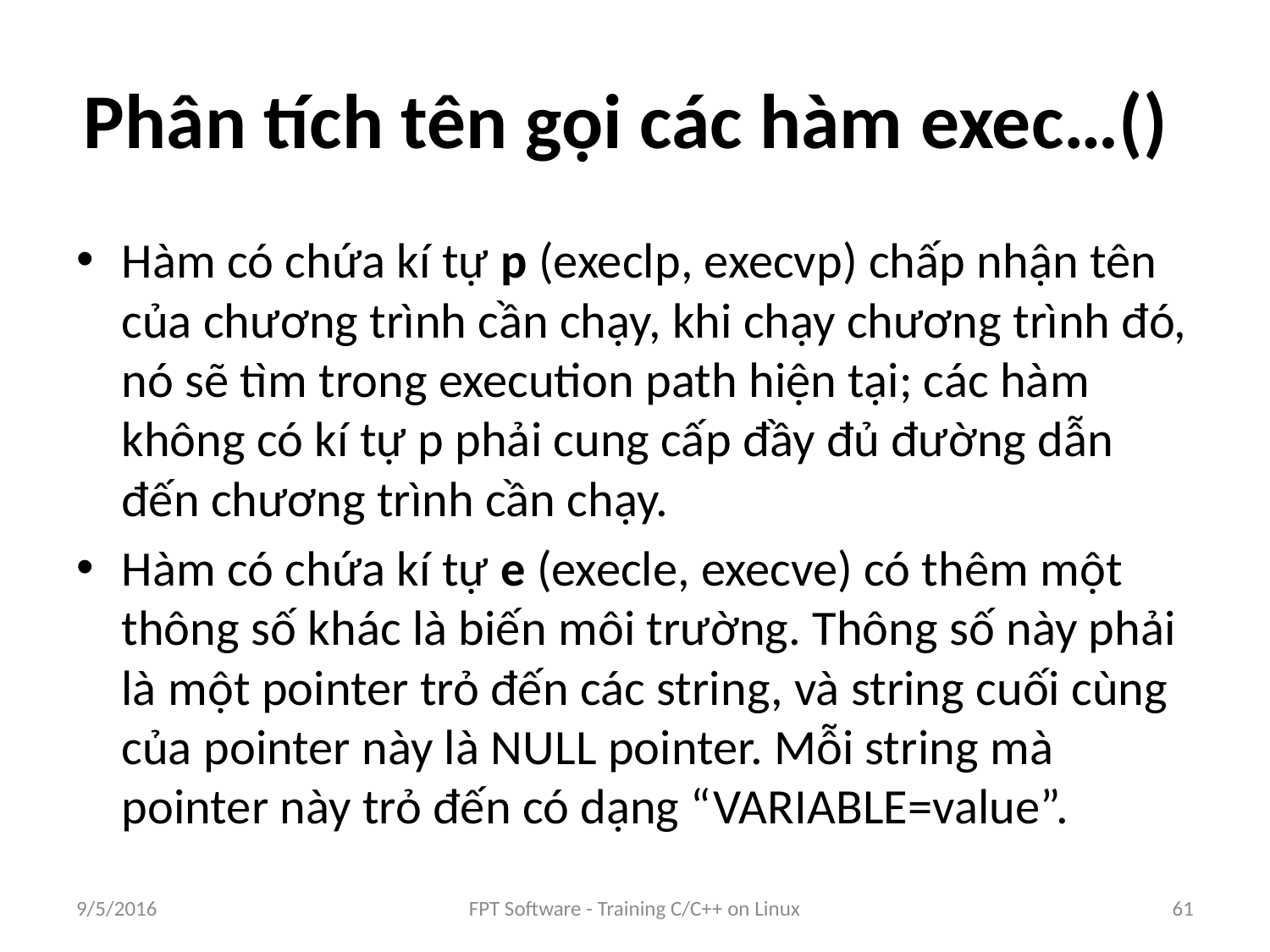

# Phân tích tên gọi các hàm exec…()
Hàm có chứa kí tự p (execlp, execvp) chấp nhận tên của chương trình cần chạy, khi chạy chương trình đó, nó sẽ tìm trong execution path hiện tại; các hàm không có kí tự p phải cung cấp đầy đủ đường dẫn đến chương trình cần chạy.
Hàm có chứa kí tự e (execle, execve) có thêm một thông số khác là biến môi trường. Thông số này phải là một pointer trỏ đến các string, và string cuối cùng của pointer này là NULL pointer. Mỗi string mà pointer này trỏ đến có dạng “VARIABLE=value”.

9/5/2016
FPT Software - Training C/C++ on Linux
61